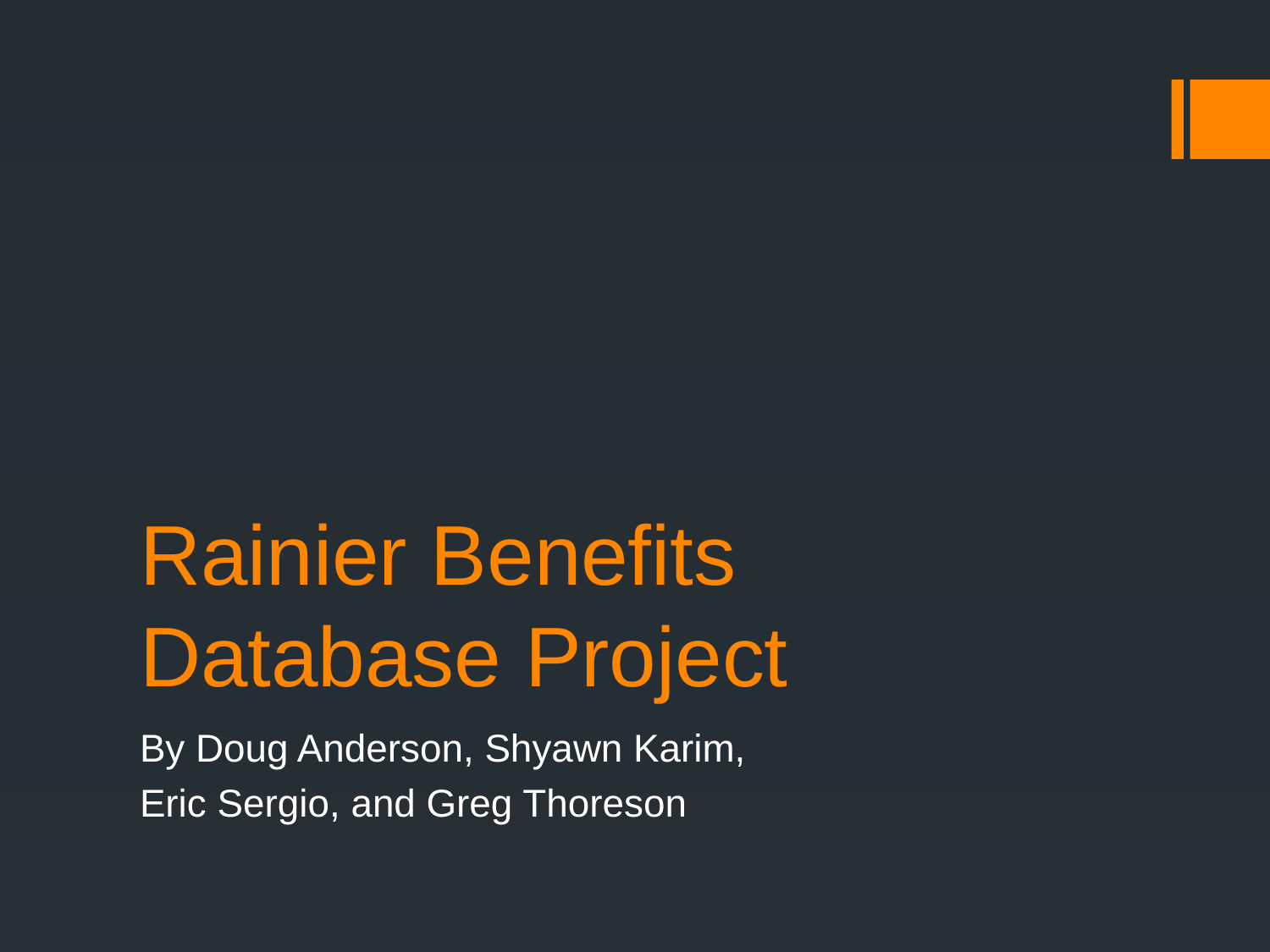

# Rainier Benefits Database Project
By Doug Anderson, Shyawn Karim,
Eric Sergio, and Greg Thoreson